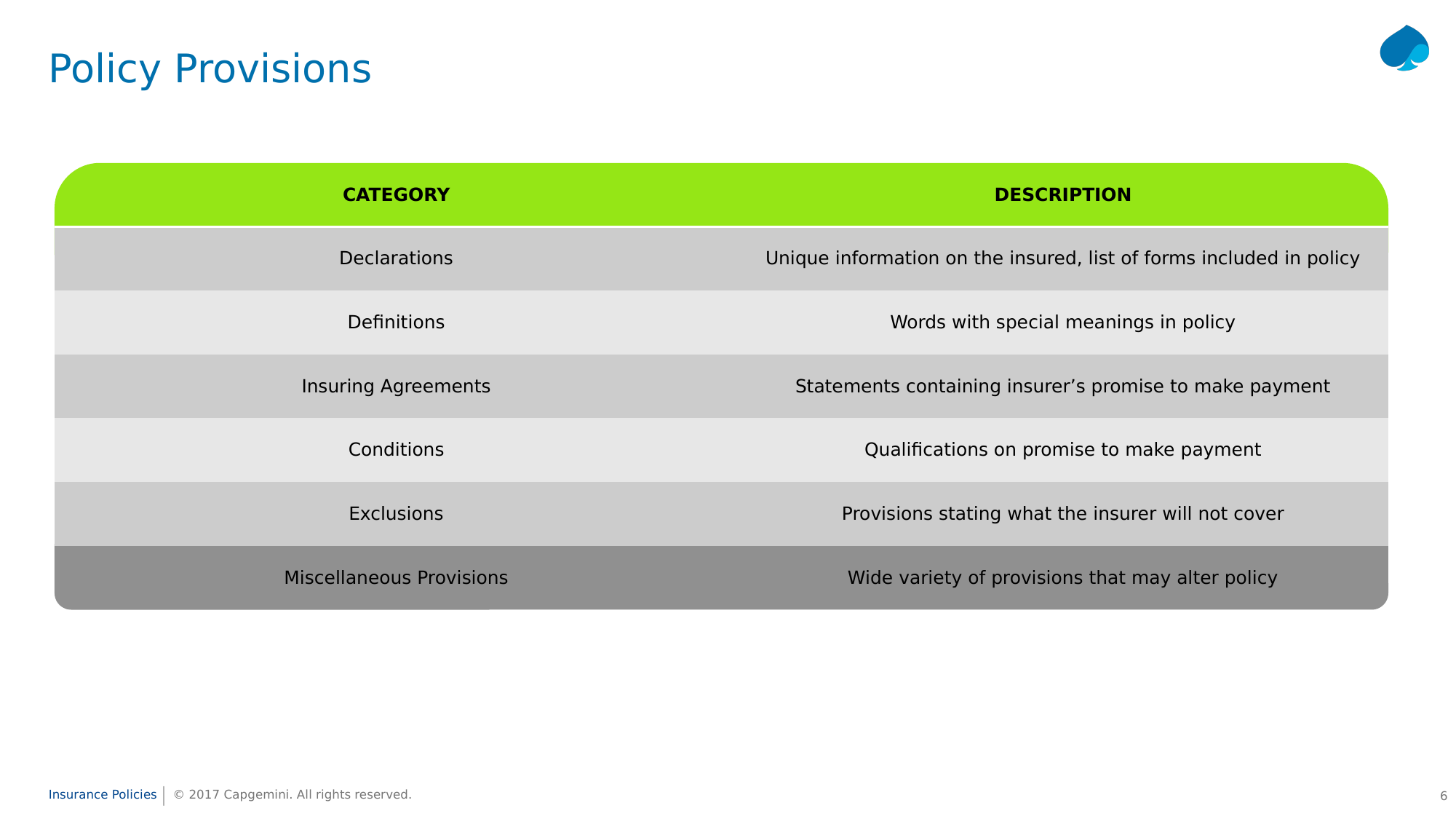

# Policy Provisions

| CATEGORY | DESCRIPTION |
| --- | --- |
| Declarations | Unique information on the insured, list of forms included in policy |
| Definitions | Words with special meanings in policy |
| Insuring Agreements | Statements containing insurer’s promise to make payment |
| Conditions | Qualifications on promise to make payment |
| Exclusions | Provisions stating what the insurer will not cover |
| Miscellaneous Provisions | Wide variety of provisions that may alter policy |